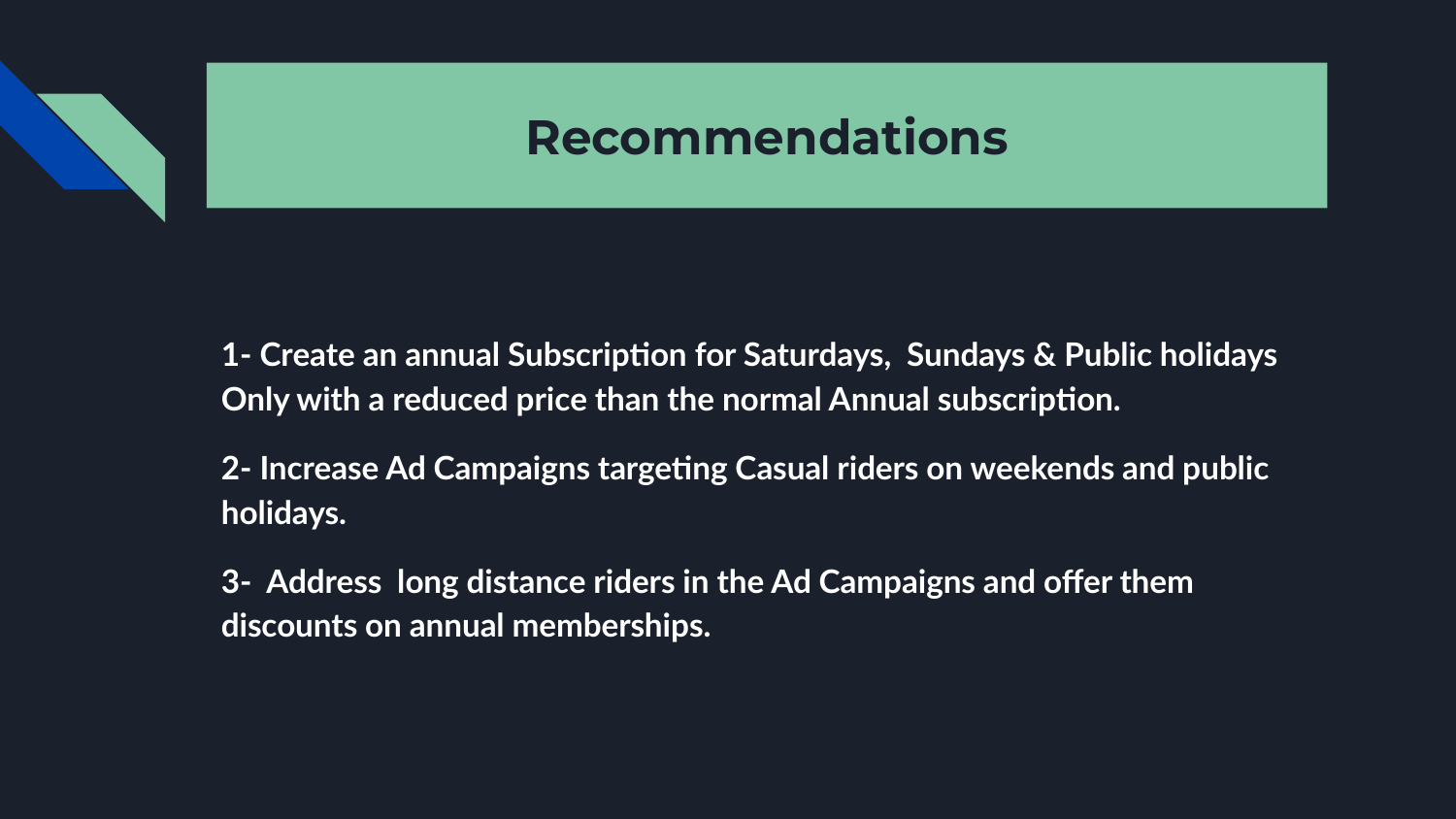

# Recommendations
1- Create an annual Subscription for Saturdays,  Sundays & Public holidays Only with a reduced price than the normal Annual subscription.
2- Increase Ad Campaigns targeting Casual riders on weekends and public holidays.
3-  Address  long distance riders in the Ad Campaigns and offer them discounts on annual memberships.